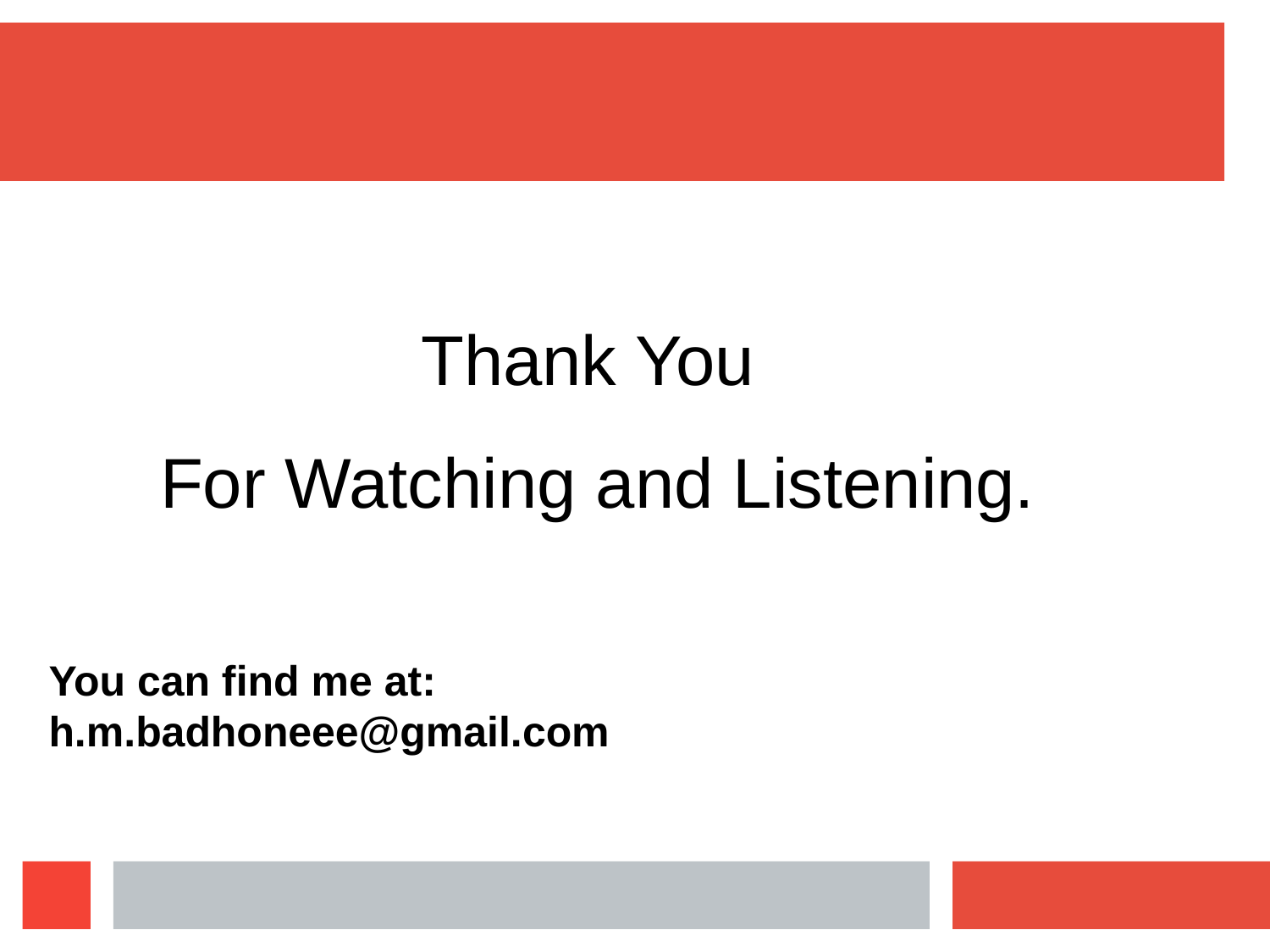

Thank You
For Watching and Listening.
You can find me at: h.m.badhoneee@gmail.com